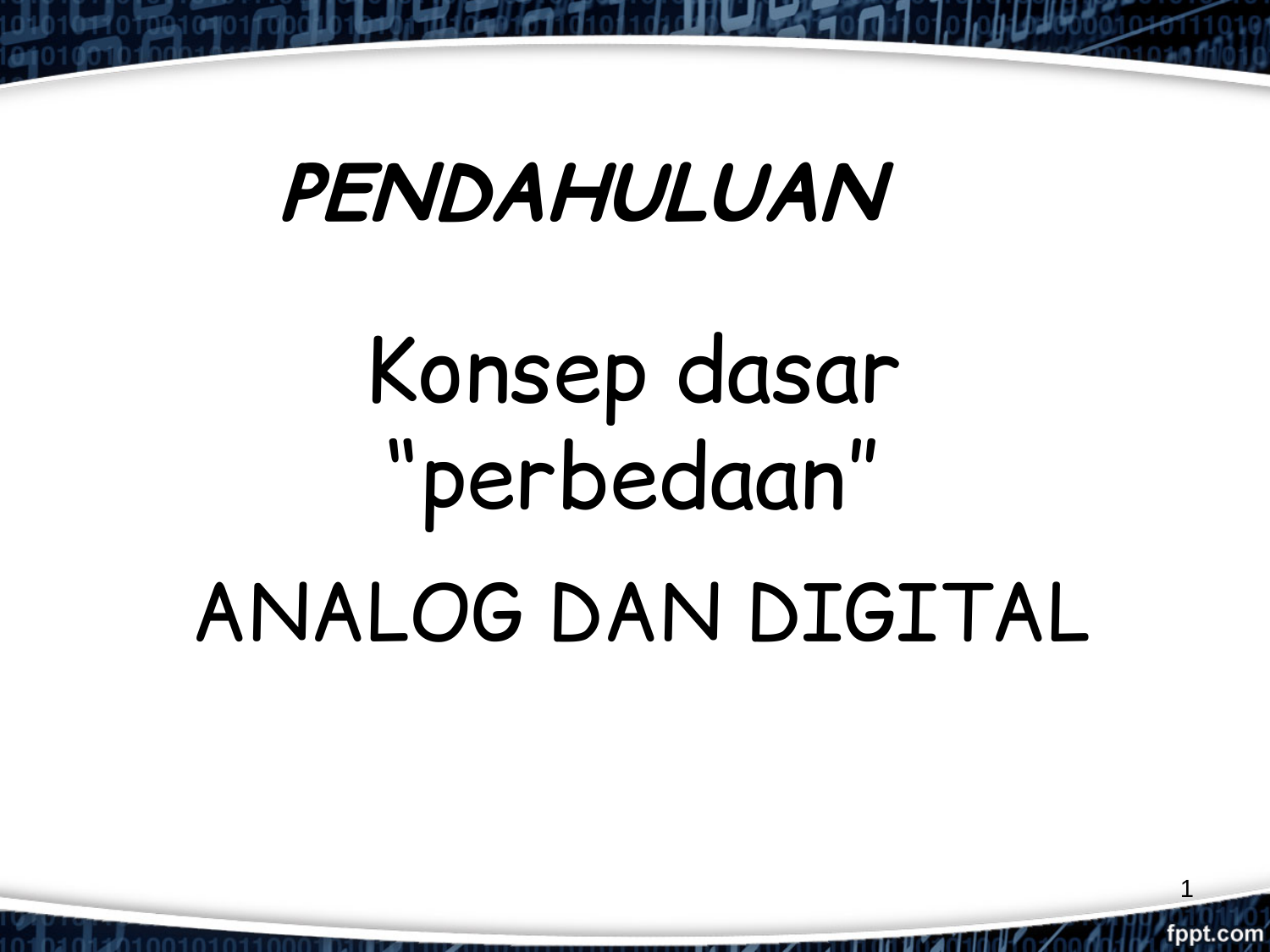

PENDAHULUAN
Konsep dasar “perbedaan”
# ANALOG DAN DIGITAL
1